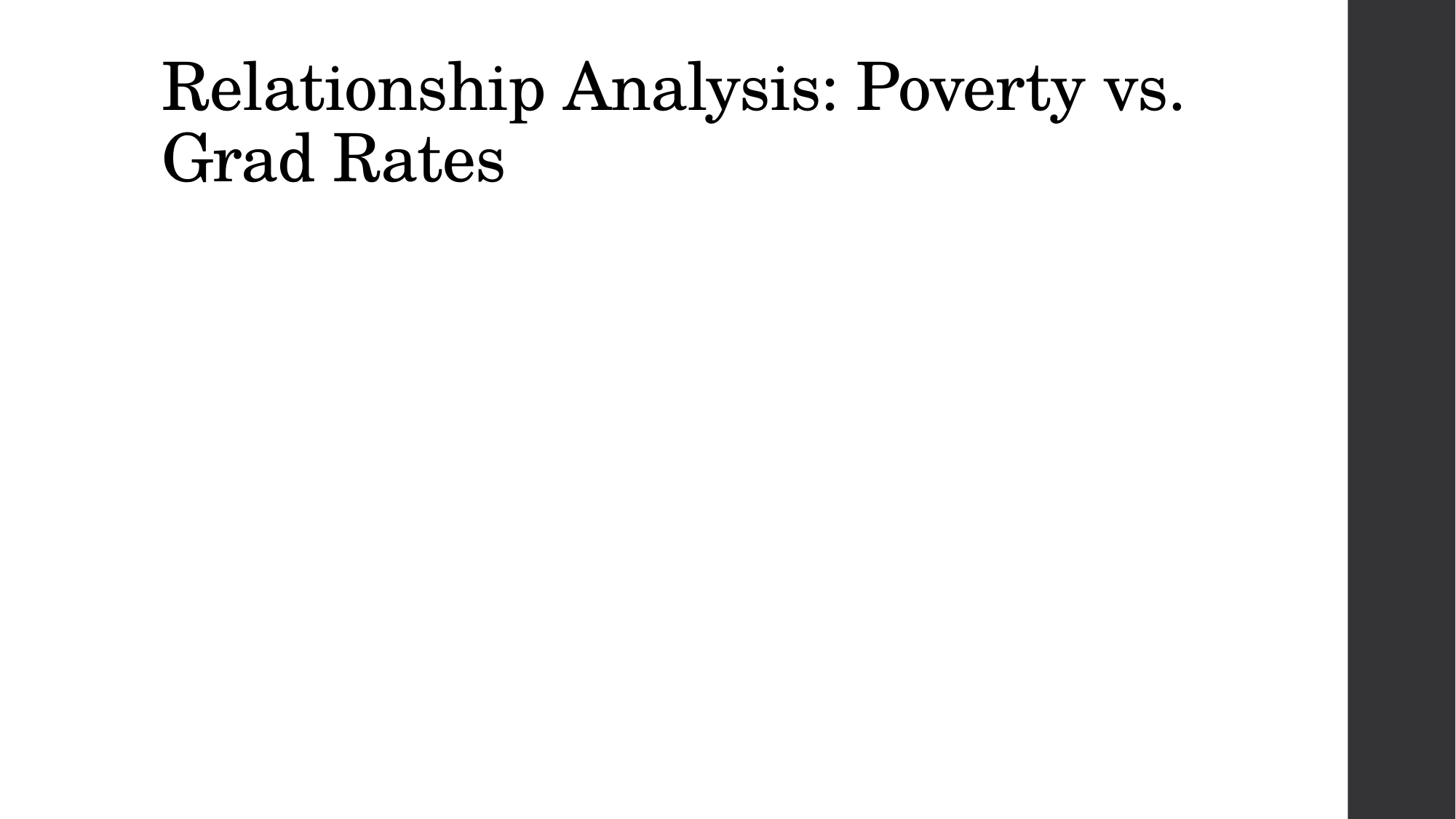

# Relationship Analysis: Poverty vs. Grad Rates